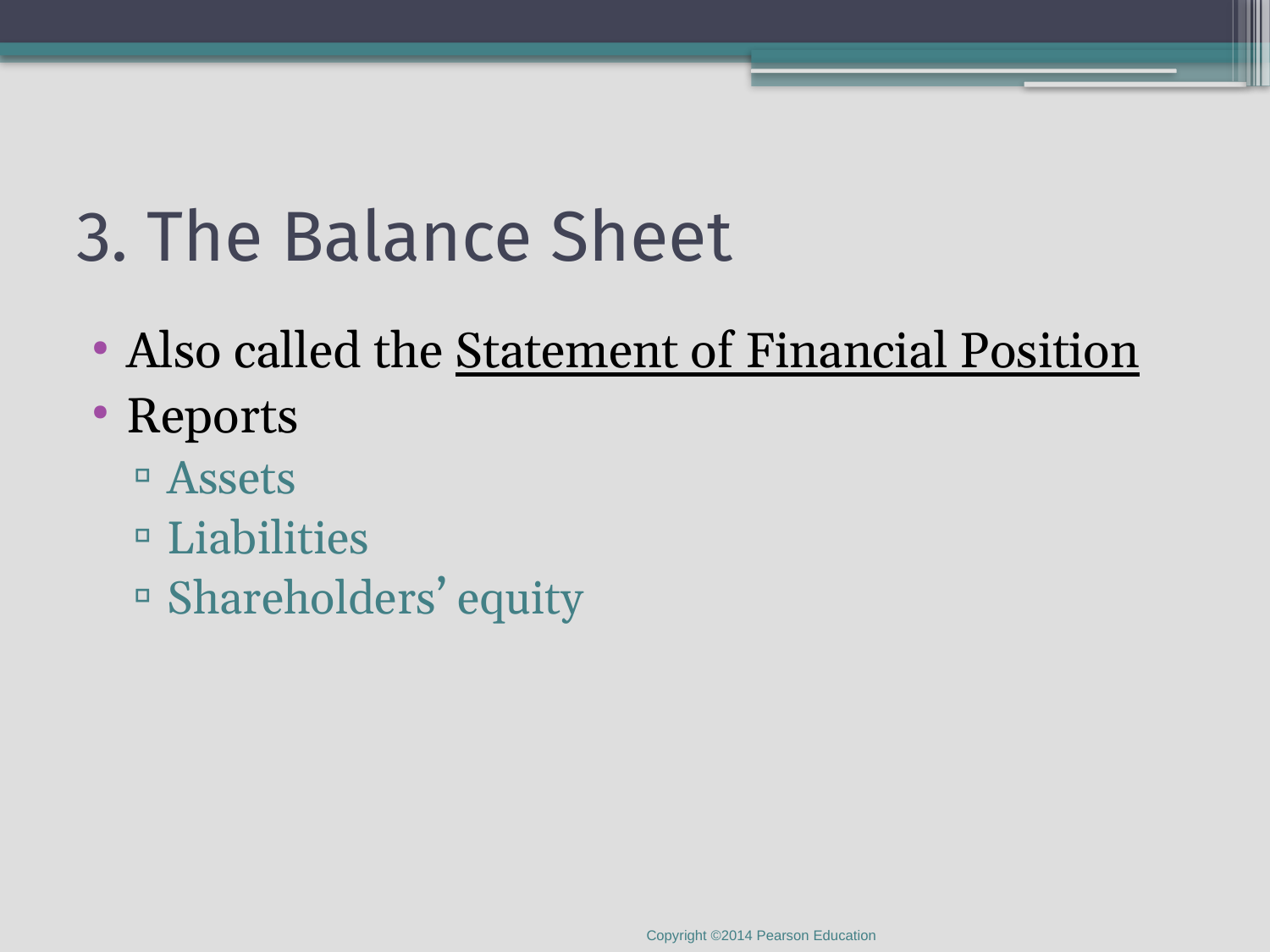

# 3. The Balance Sheet
Also called the Statement of Financial Position
Reports
Assets
Liabilities
Shareholders’ equity
31
Copyright ©2014 Pearson Education